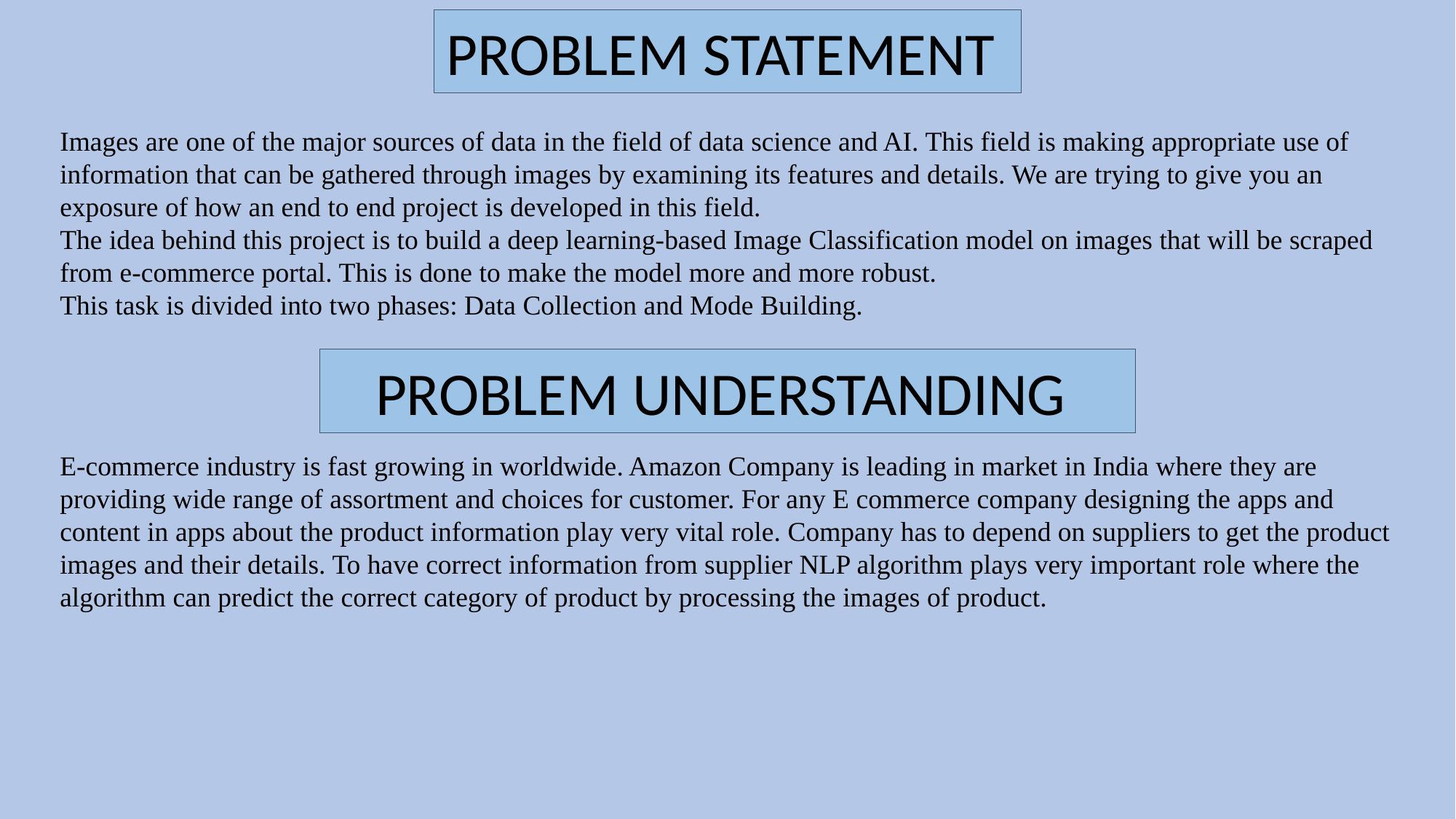

PROBLEM STATEMENT

Images are one of the major sources of data in the field of data science and AI. This field is making appropriate use of information that can be gathered through images by examining its features and details. We are trying to give you an exposure of how an end to end project is developed in this field.
The idea behind this project is to build a deep learning-based Image Classification model on images that will be scraped from e-commerce portal. This is done to make the model more and more robust.
This task is divided into two phases: Data Collection and Mode Building.

PROBLEM UNDERSTANDING
E-commerce industry is fast growing in worldwide. Amazon Company is leading in market in India where they are providing wide range of assortment and choices for customer. For any E commerce company designing the apps and content in apps about the product information play very vital role. Company has to depend on suppliers to get the product images and their details. To have correct information from supplier NLP algorithm plays very important role where the algorithm can predict the correct category of product by processing the images of product.